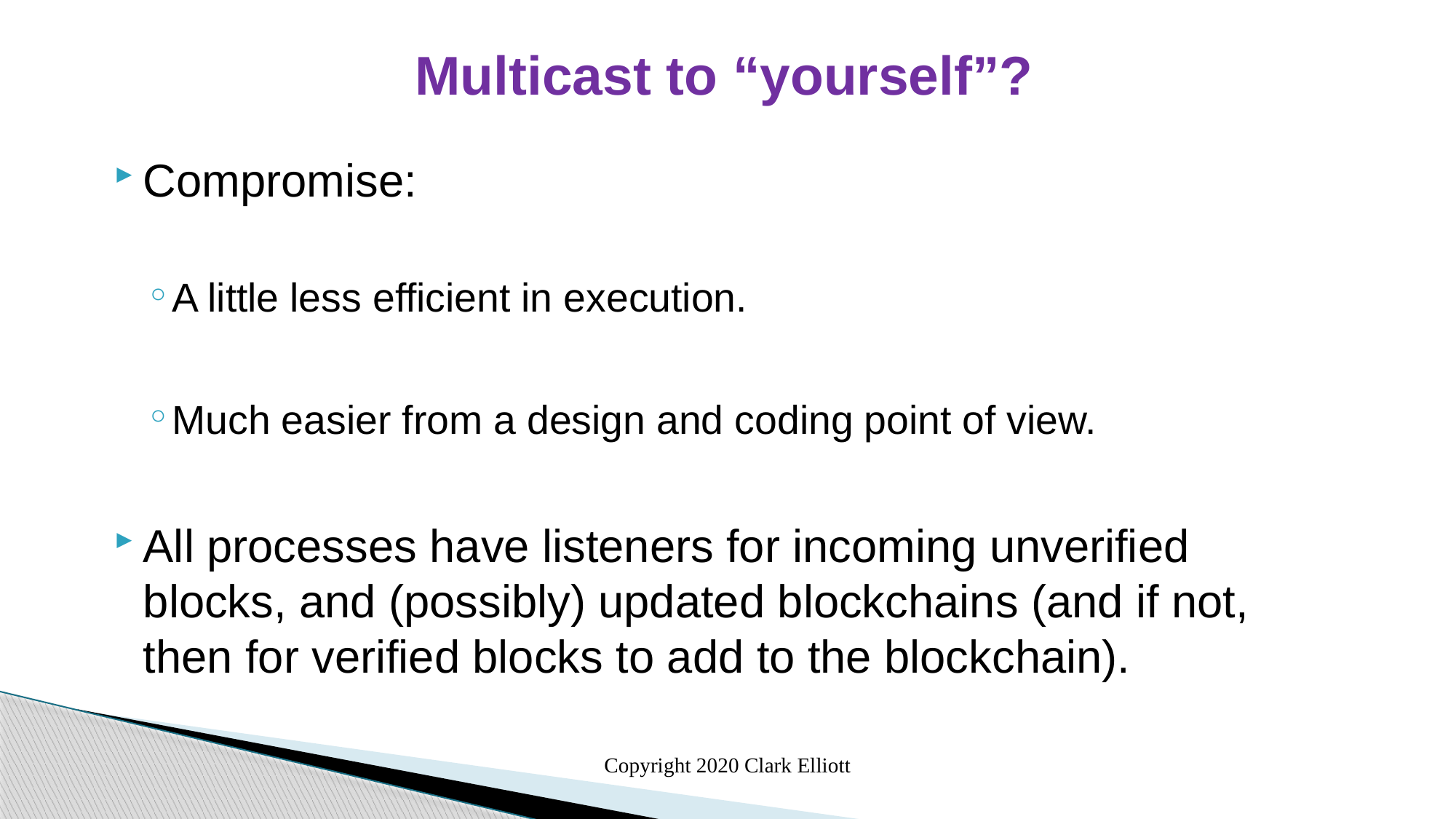

Multicast to “yourself”?
Compromise:

A little less efficient in execution.

Much easier from a design and coding point of view.

All processes have listeners for incoming unverified blocks, and (possibly) updated blockchains (and if not, then for verified blocks to add to the blockchain).
Copyright 2020 Clark Elliott